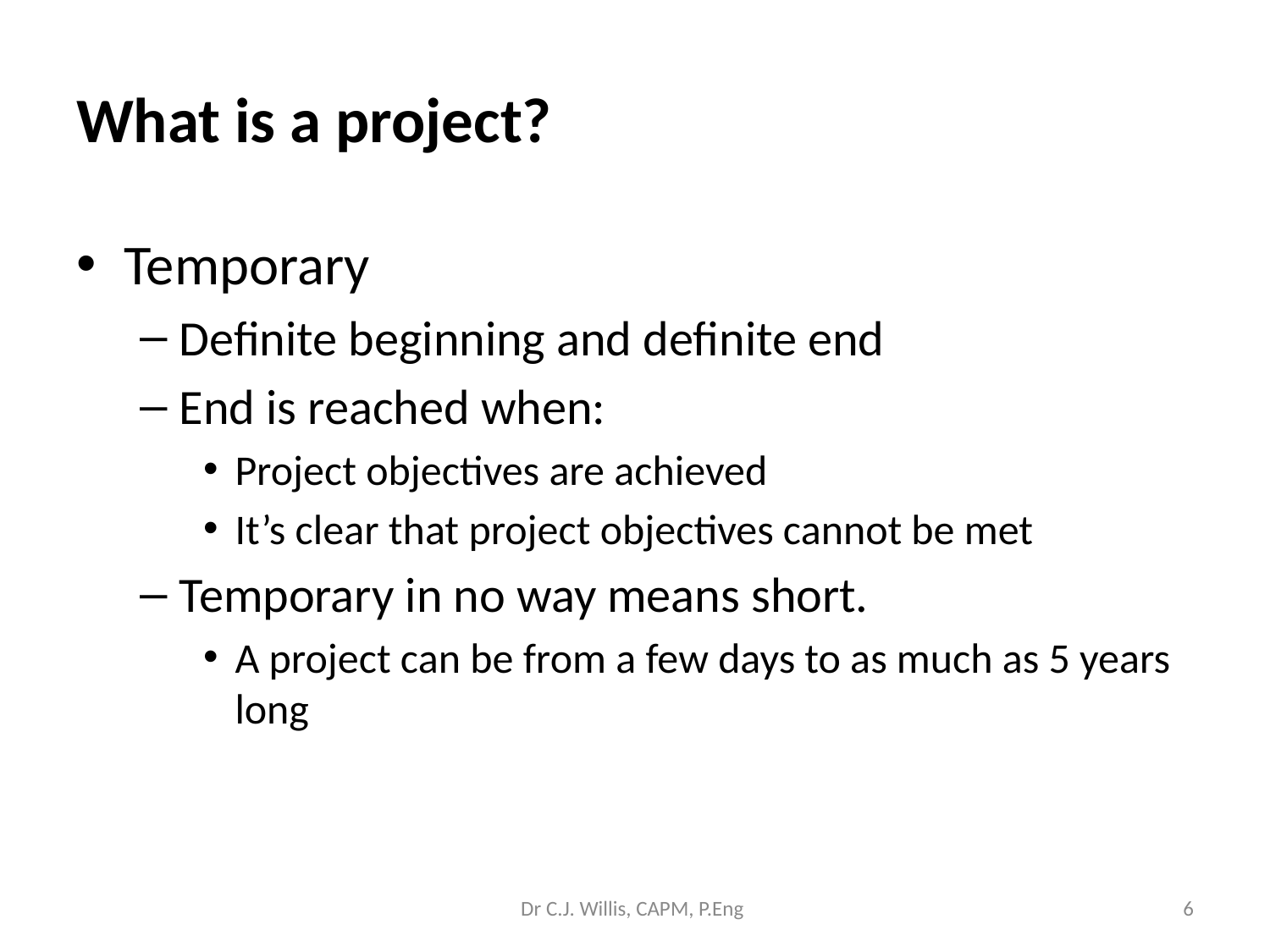

# What is a project?
Temporary
Definite beginning and definite end
End is reached when:
Project objectives are achieved
It’s clear that project objectives cannot be met
Temporary in no way means short.
A project can be from a few days to as much as 5 years long
Dr C.J. Willis, CAPM, P.Eng
6